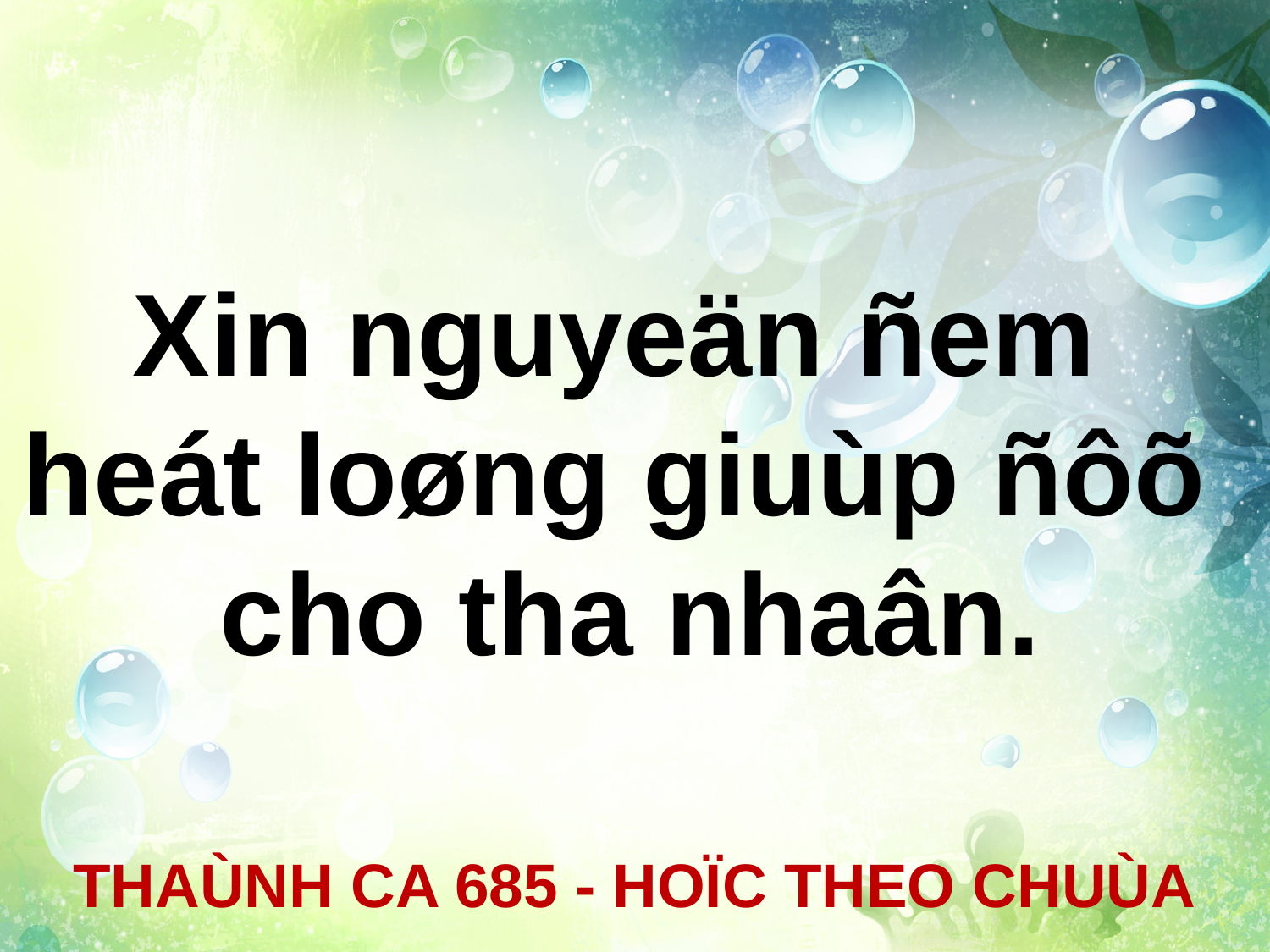

Xin nguyeän ñem
heát loøng giuùp ñôõ
cho tha nhaân.
THAÙNH CA 685 - HOÏC THEO CHUÙA